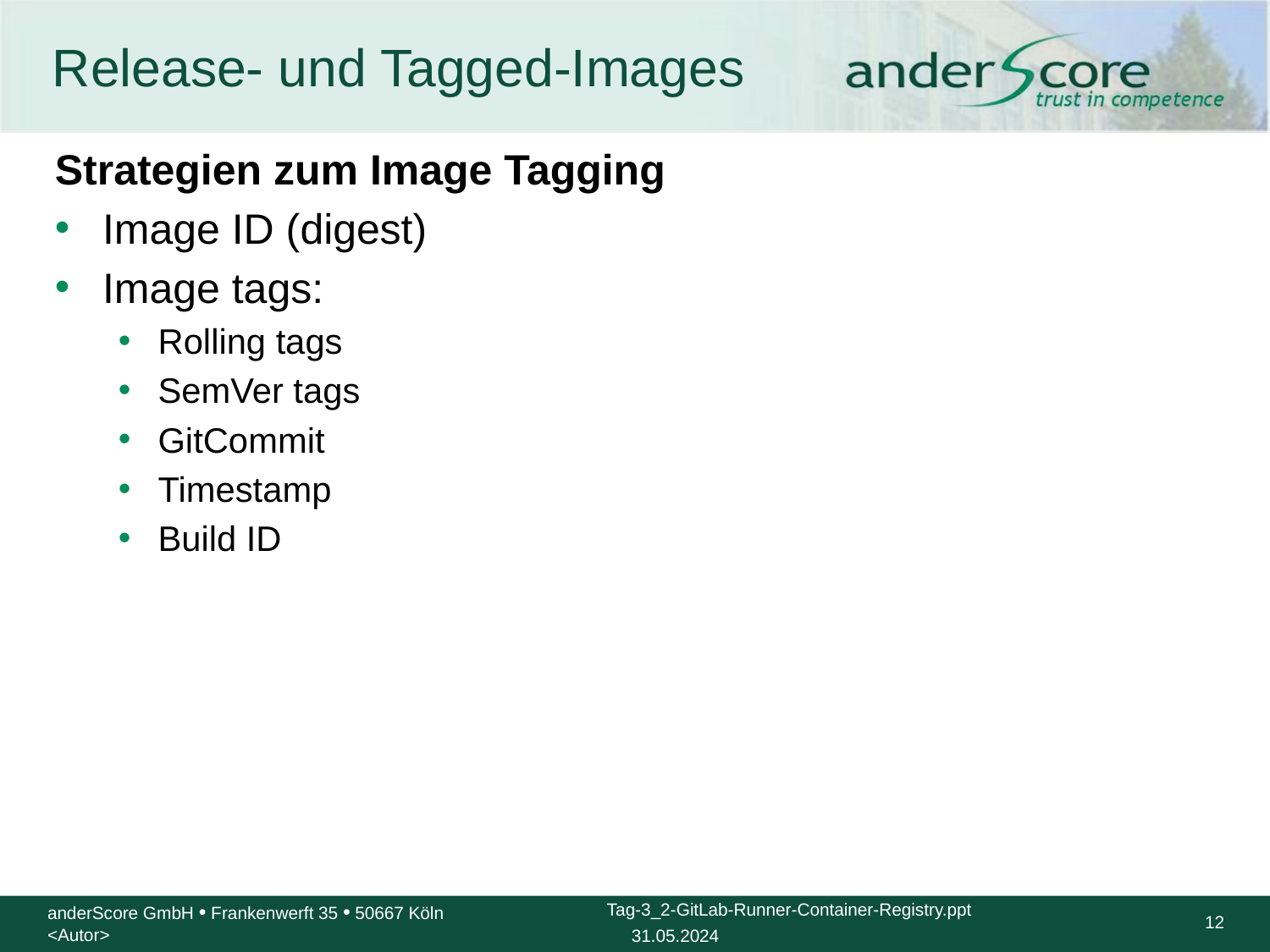

# Release- und Tagged-Images
Strategien zum Image Tagging
Image ID (digest)
Image tags:
Rolling tags
SemVer tags
GitCommit
Timestamp
Build ID